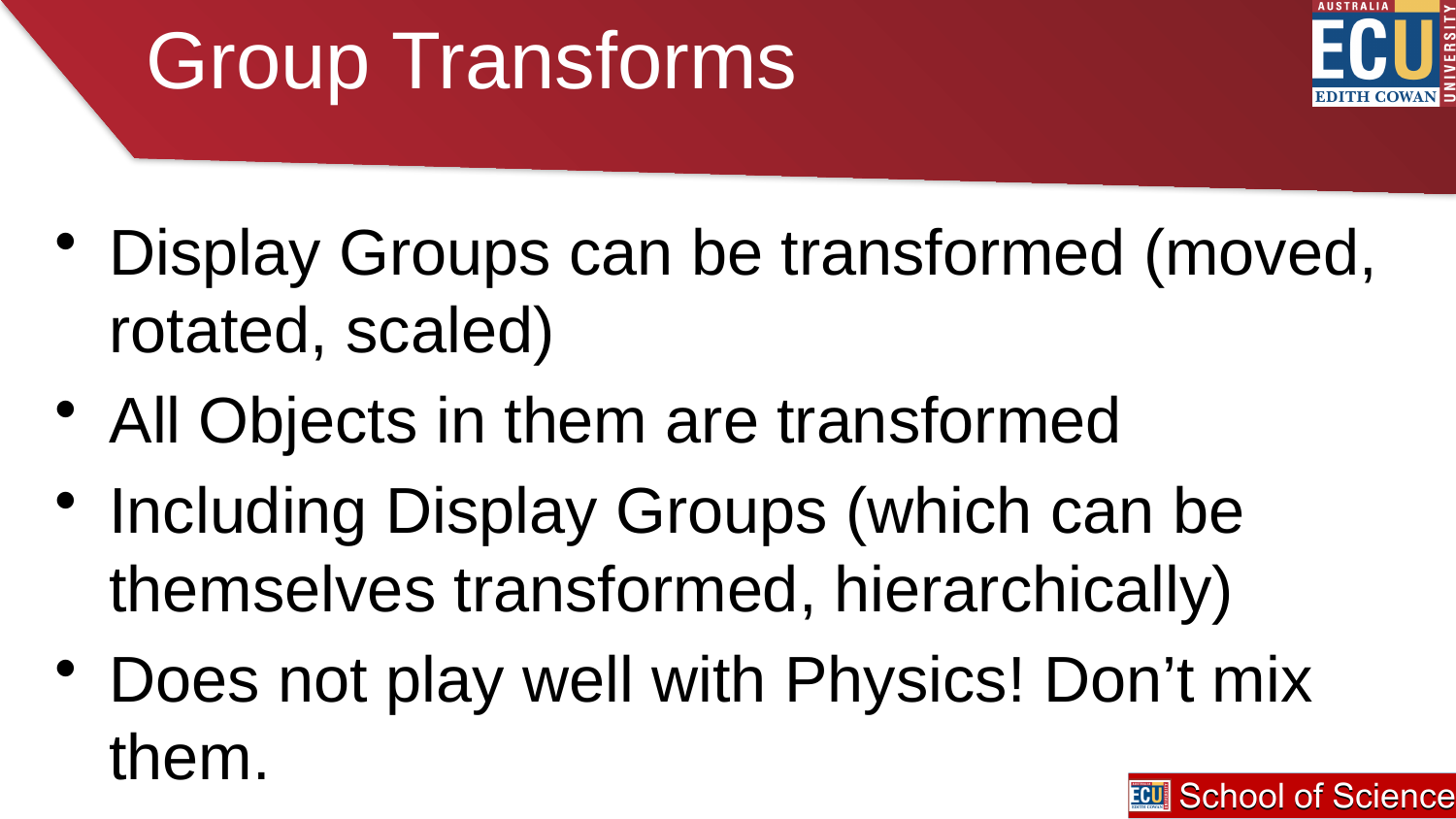

# Group Transforms
Display Groups can be transformed (moved, rotated, scaled)
All Objects in them are transformed
Including Display Groups (which can be themselves transformed, hierarchically)
Does not play well with Physics! Don’t mix them.